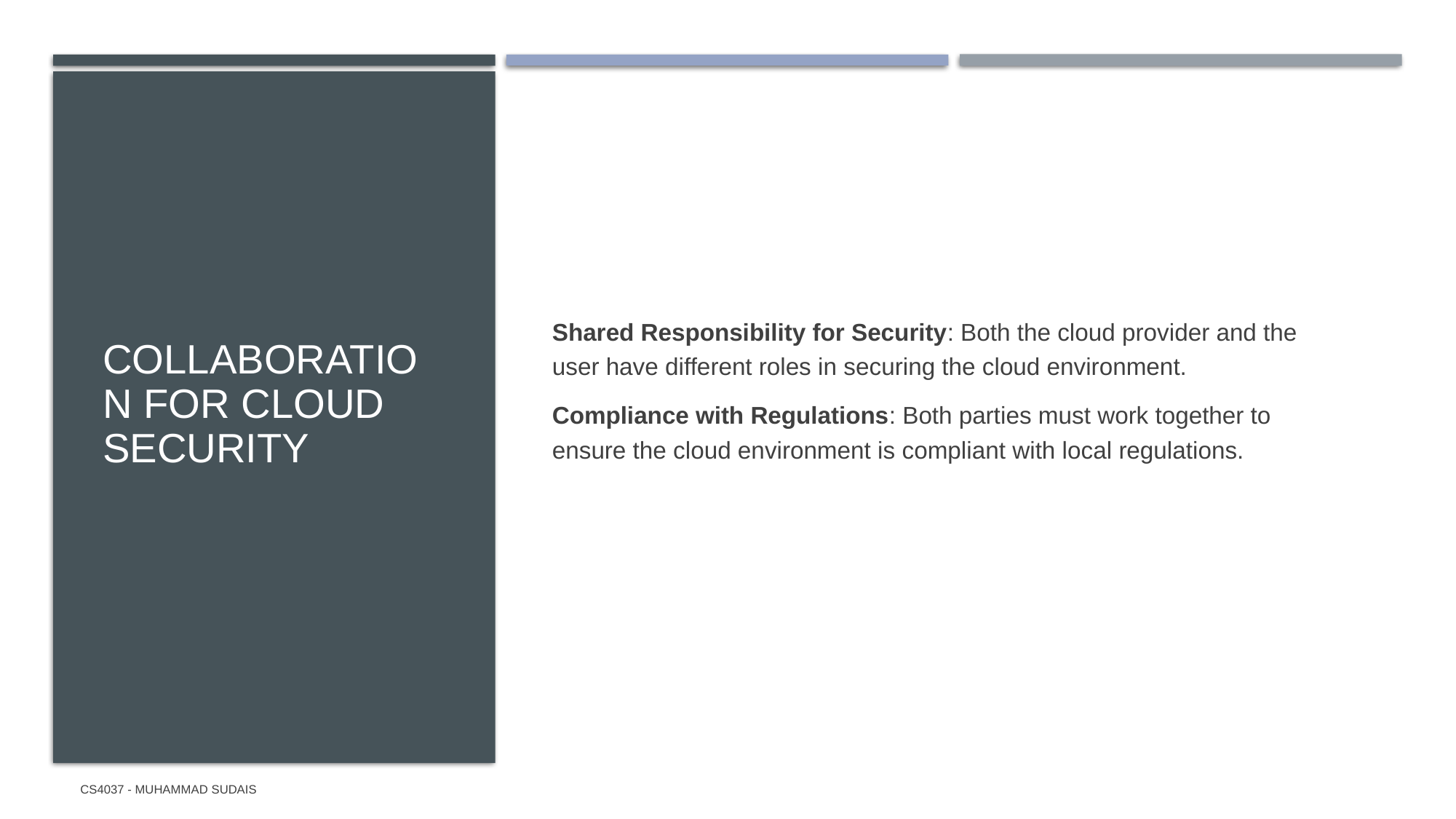

# Collaboration for Cloud Security
Shared Responsibility for Security: Both the cloud provider and the user have different roles in securing the cloud environment.
Compliance with Regulations: Both parties must work together to ensure the cloud environment is compliant with local regulations.

CS4037 - Muhammad Sudais